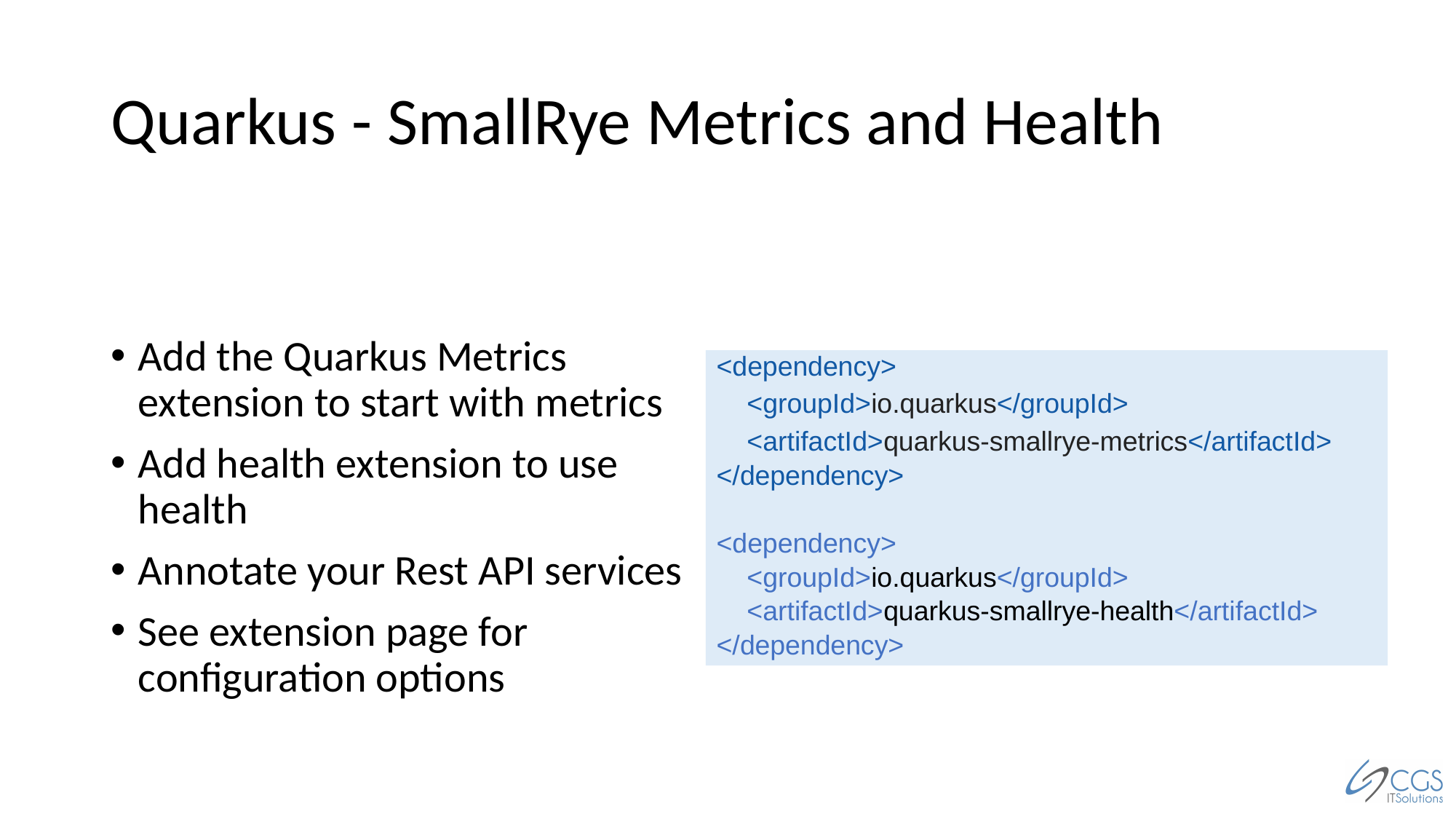

# Quarkus - SmallRye Metrics and Health

Add the Quarkus Metrics extension to start with metrics
Add health extension to use health
Annotate your Rest API services
See extension page for configuration options
<dependency>
    <groupId>io.quarkus</groupId>
    <artifactId>quarkus-smallrye-metrics</artifactId>
</dependency>

<dependency>
    <groupId>io.quarkus</groupId>
    <artifactId>quarkus-smallrye-health</artifactId>
</dependency>